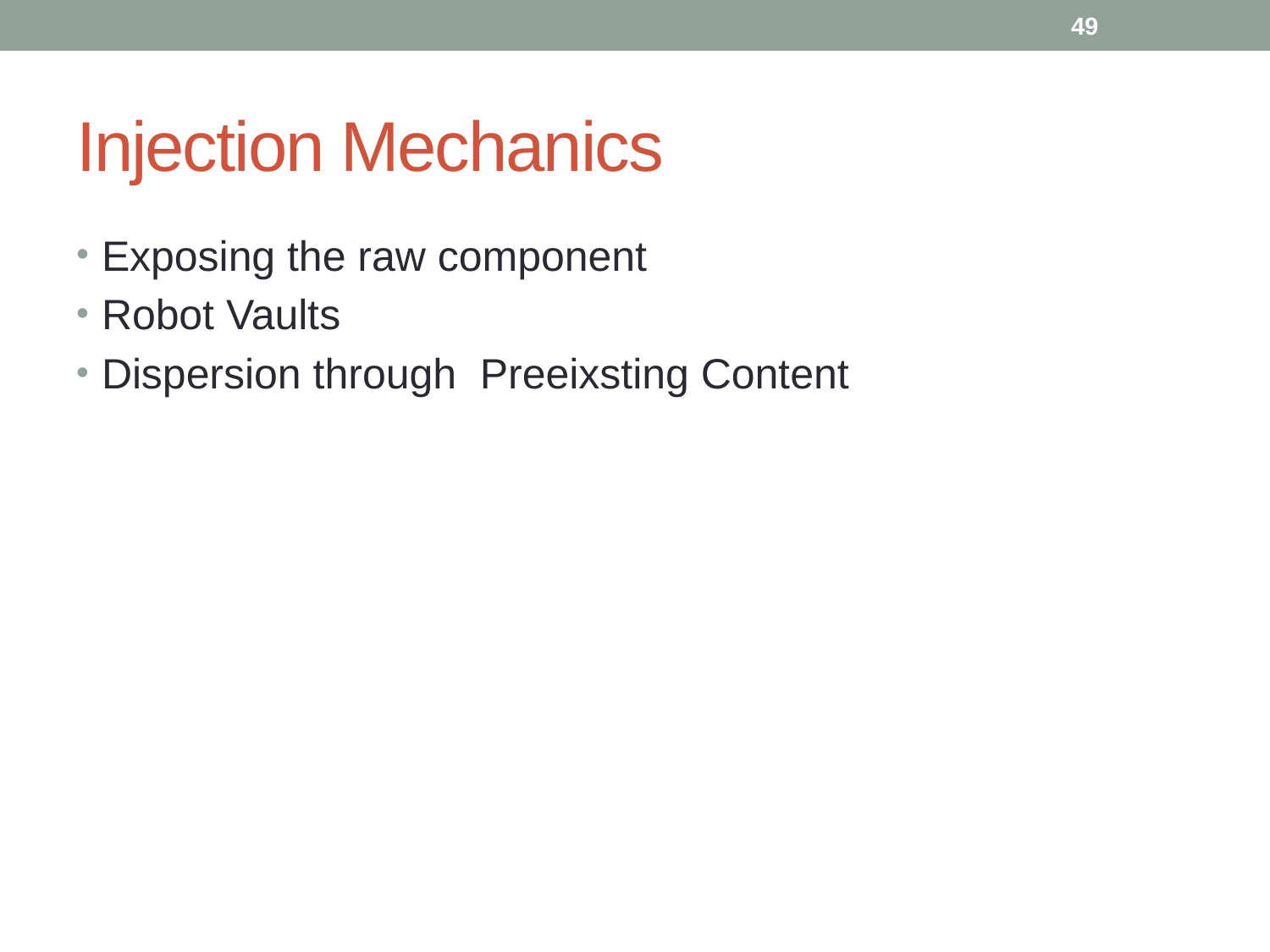

49
# Injection Mechanics
Exposing the raw component
Robot Vaults
Dispersion through  Preeixsting Content